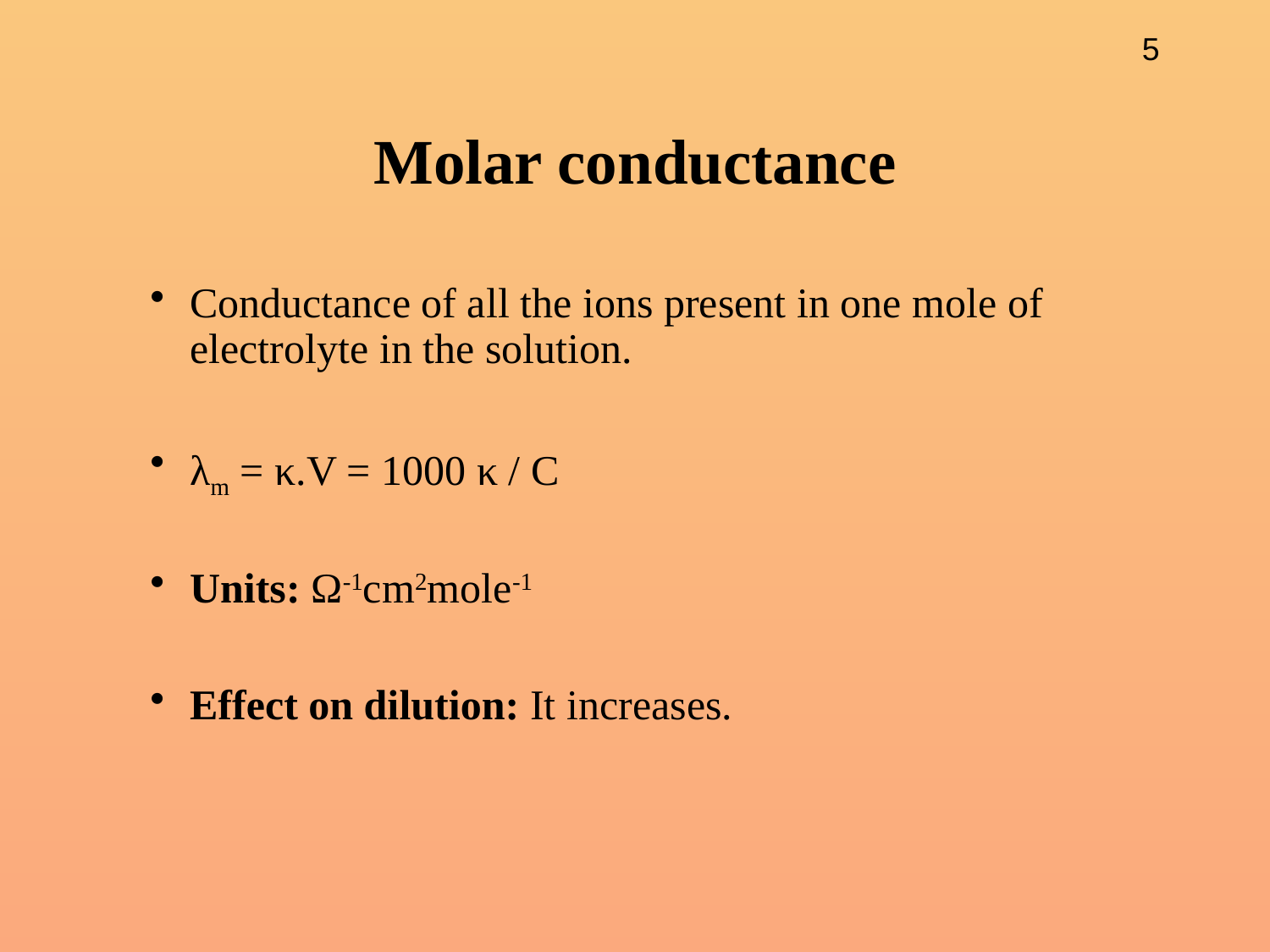

# Molar conductance
Conductance of all the ions present in one mole of electrolyte in the solution.

λm = κ.V = 1000 κ / C

Units: Ω-1cm2mole-1

Effect on dilution: It increases.